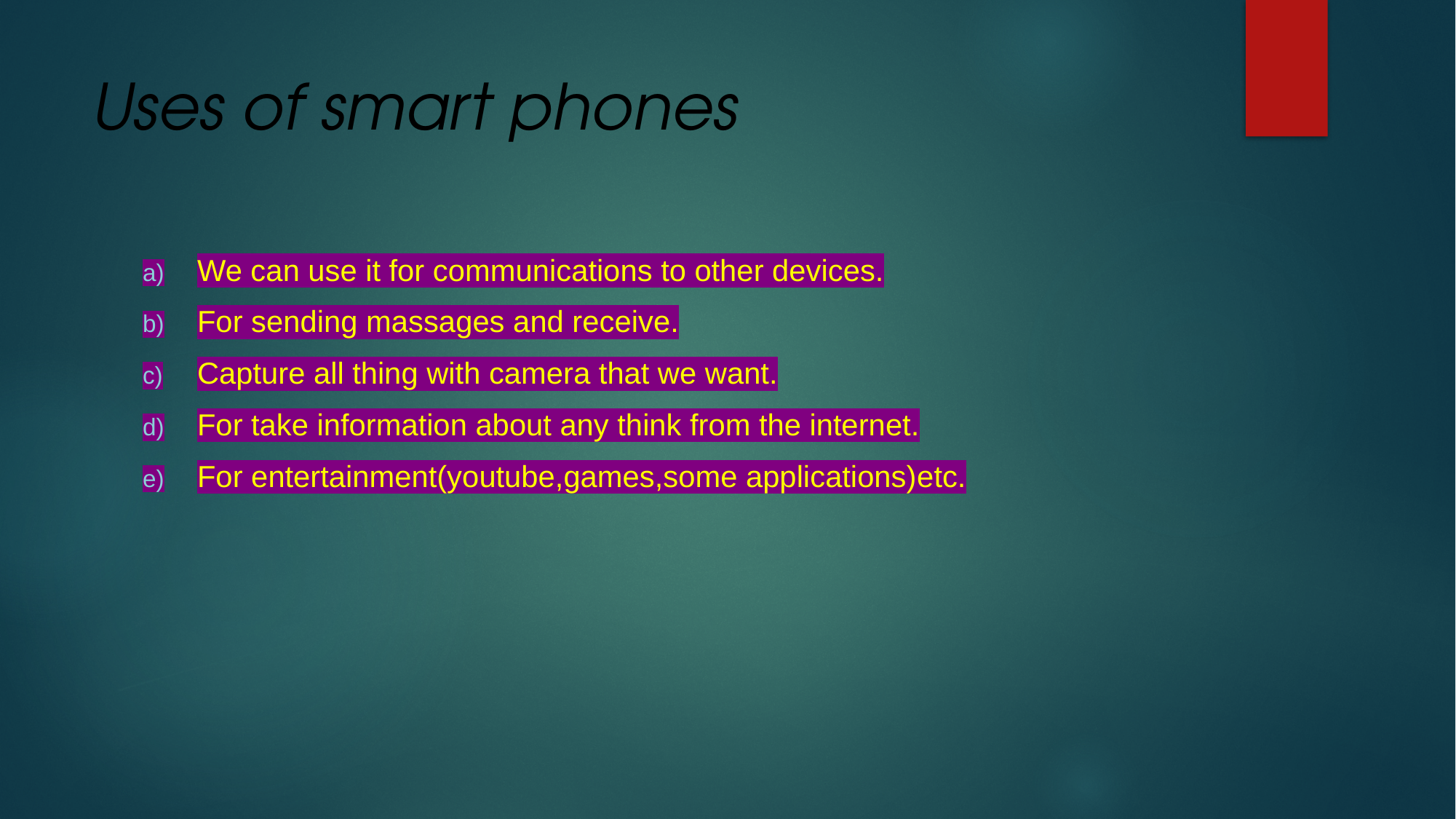

# Uses of smart phones
We can use it for communications to other devices.
For sending massages and receive.
Capture all thing with camera that we want.
For take information about any think from the internet.
For entertainment(youtube,games,some applications)etc.